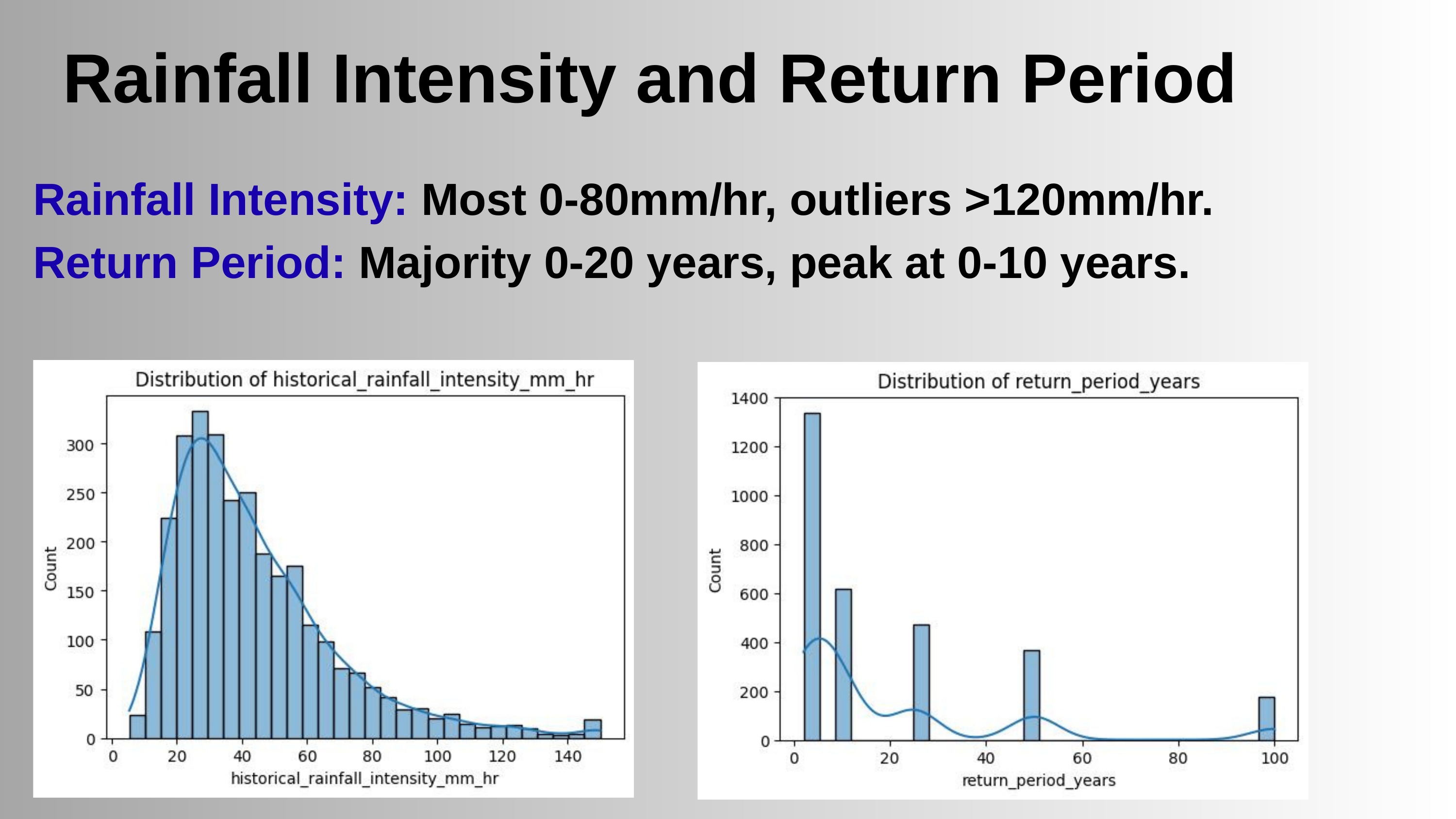

Rainfall Intensity and Return Period
Rainfall Intensity: Most 0-80mm/hr, outliers >120mm/hr.
Return Period: Majority 0-20 years, peak at 0-10 years.